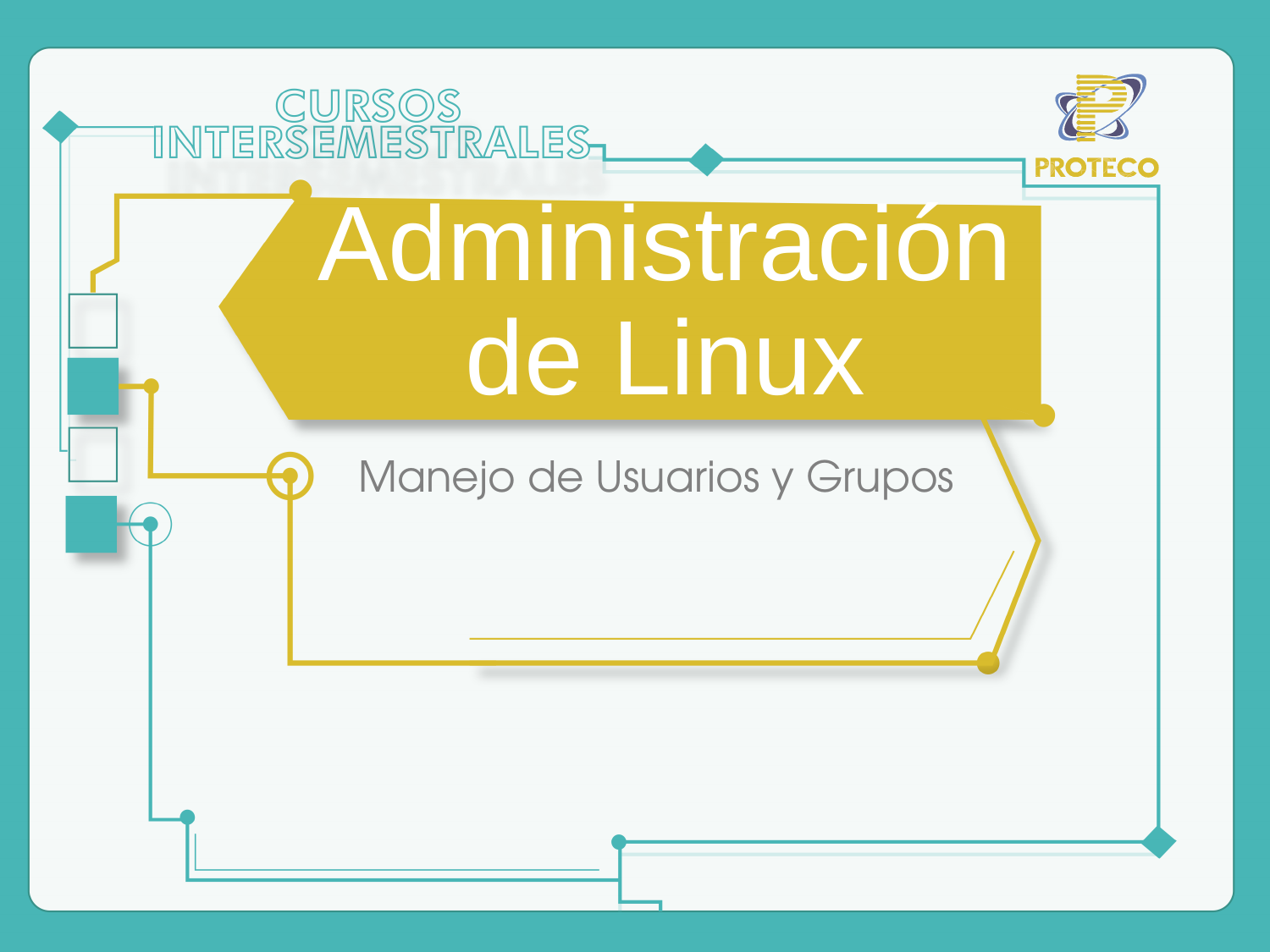

# Administración de Linux
Manejo de Usuarios y Grupos